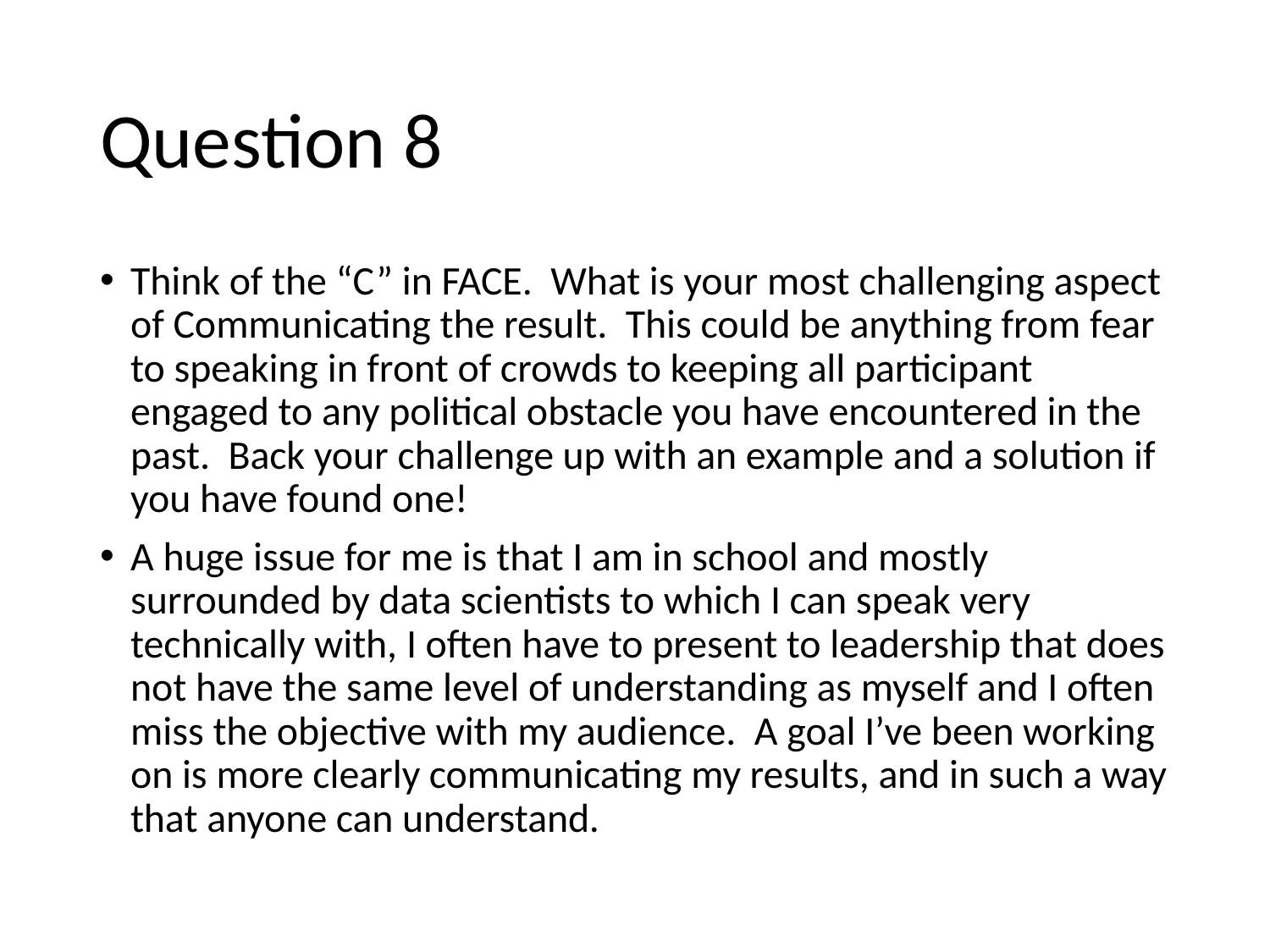

# Question 8
Think of the “C” in FACE.  What is your most challenging aspect of Communicating the result.  This could be anything from fear to speaking in front of crowds to keeping all participant engaged to any political obstacle you have encountered in the past.  Back your challenge up with an example and a solution if you have found one!
A huge issue for me is that I am in school and mostly surrounded by data scientists to which I can speak very technically with, I often have to present to leadership that does not have the same level of understanding as myself and I often miss the objective with my audience.  A goal I’ve been working on is more clearly communicating my results, and in such a way that anyone can understand.